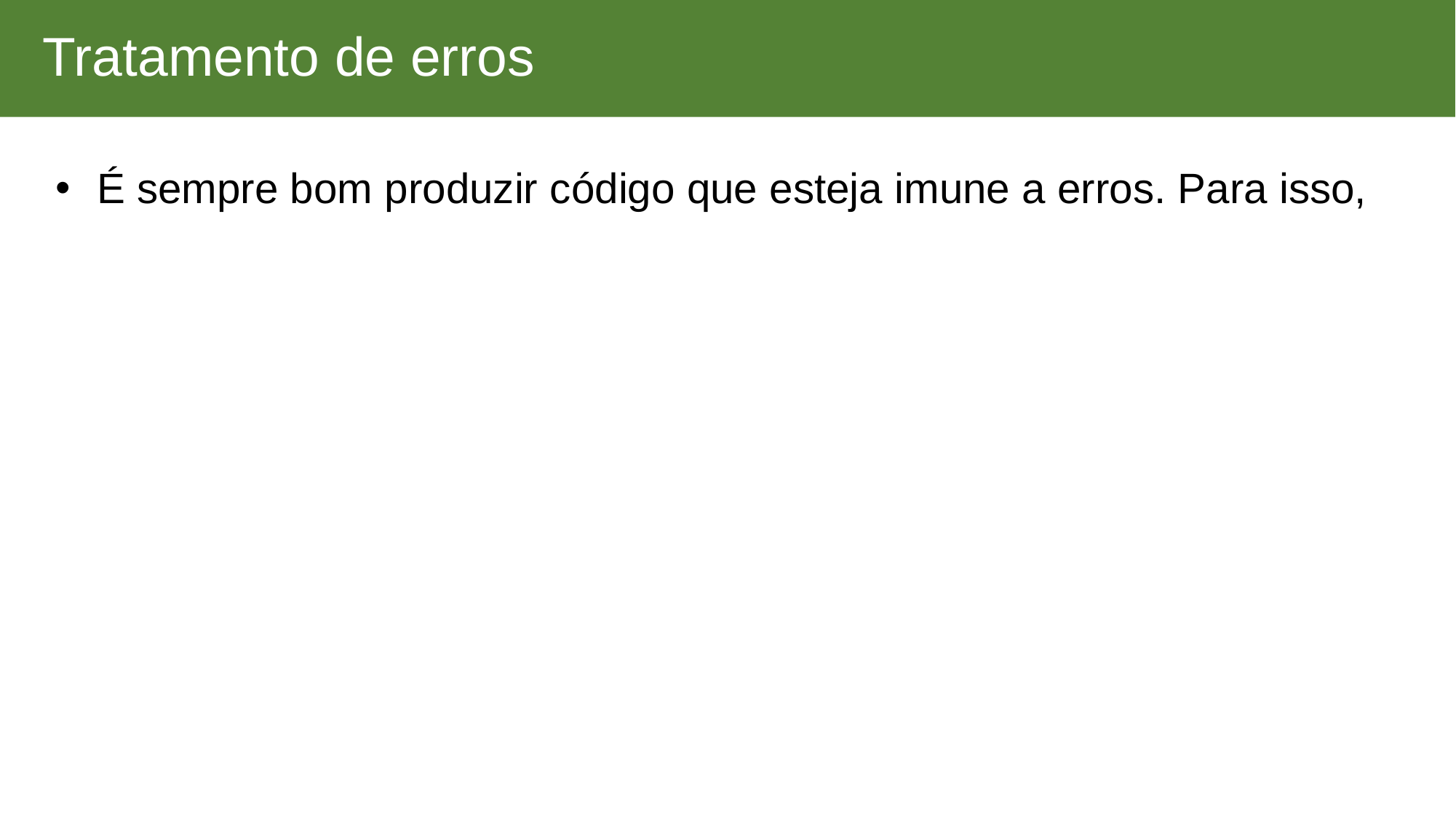

Tratamento de erros
É sempre bom produzir código que esteja imune a erros. Para isso,